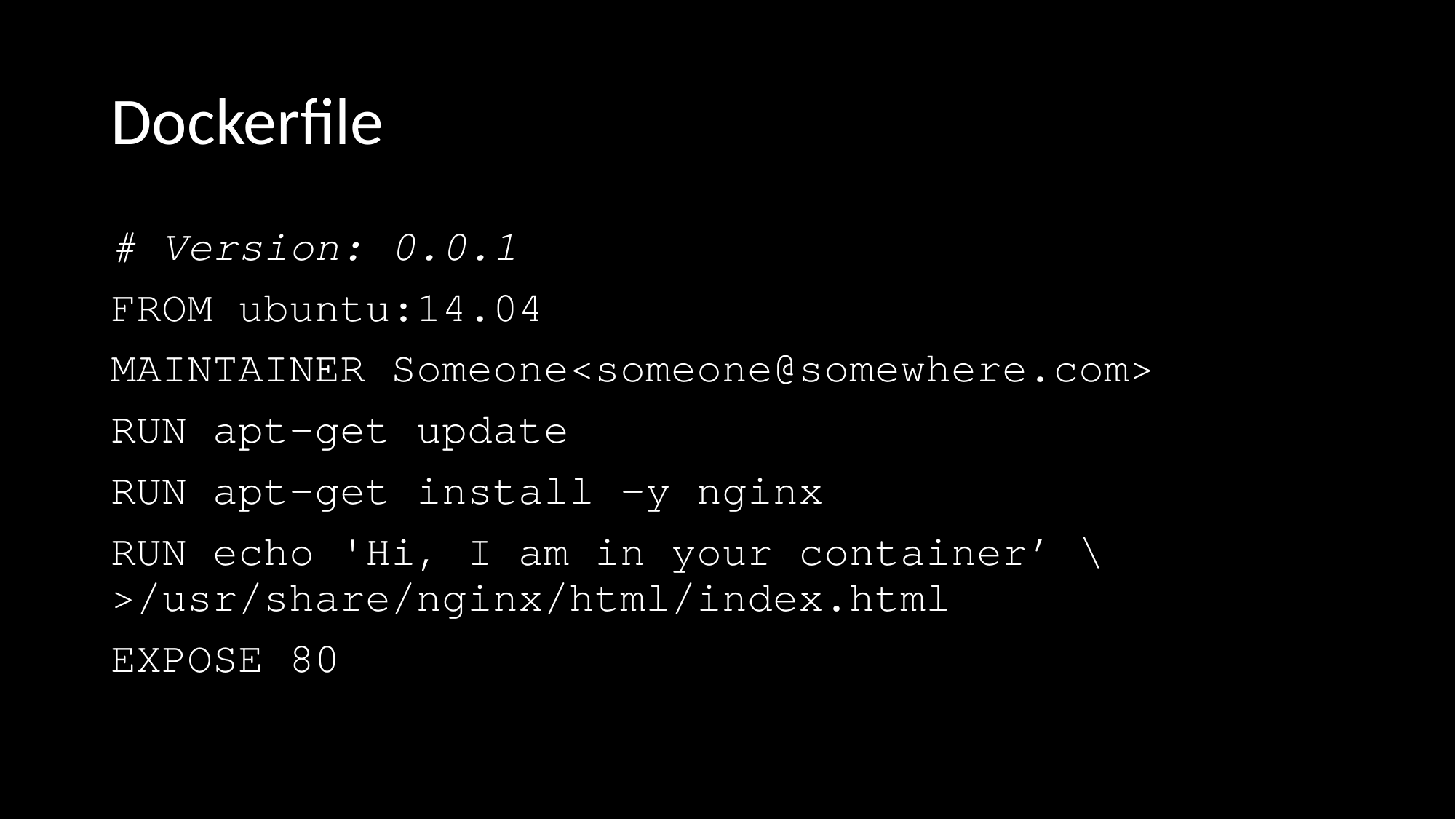

# Dockerfile
# Version: 0.0.1
FROM ubuntu:14.04
MAINTAINER Someone<someone@somewhere.com>
RUN apt-get update
RUN apt-get install -y nginx
RUN echo 'Hi, I am in your container’ \ 	>/usr/share/nginx/html/index.html
EXPOSE 80